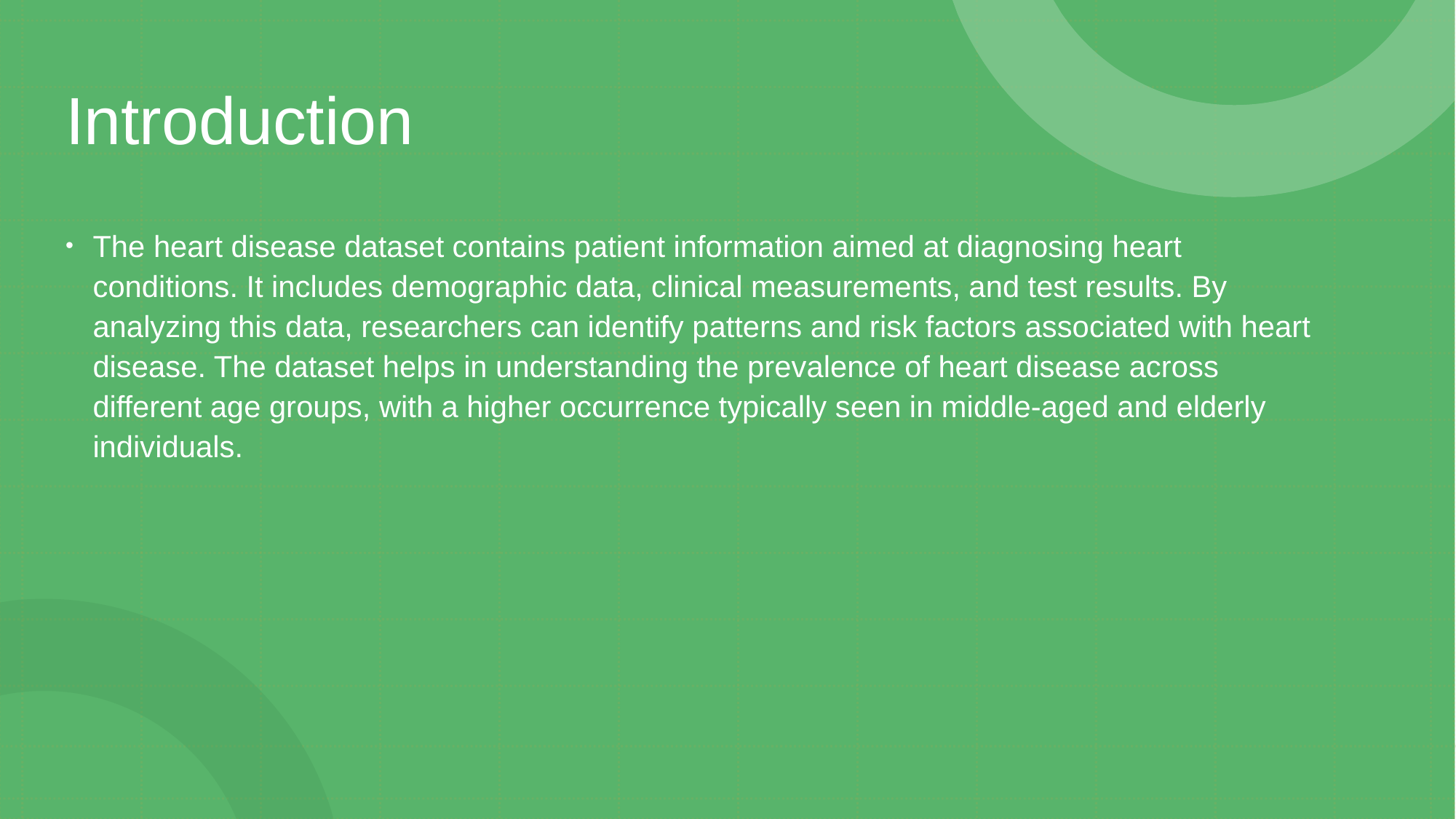

# Introduction
The heart disease dataset contains patient information aimed at diagnosing heart conditions. It includes demographic data, clinical measurements, and test results. By analyzing this data, researchers can identify patterns and risk factors associated with heart disease. The dataset helps in understanding the prevalence of heart disease across different age groups, with a higher occurrence typically seen in middle-aged and elderly individuals.